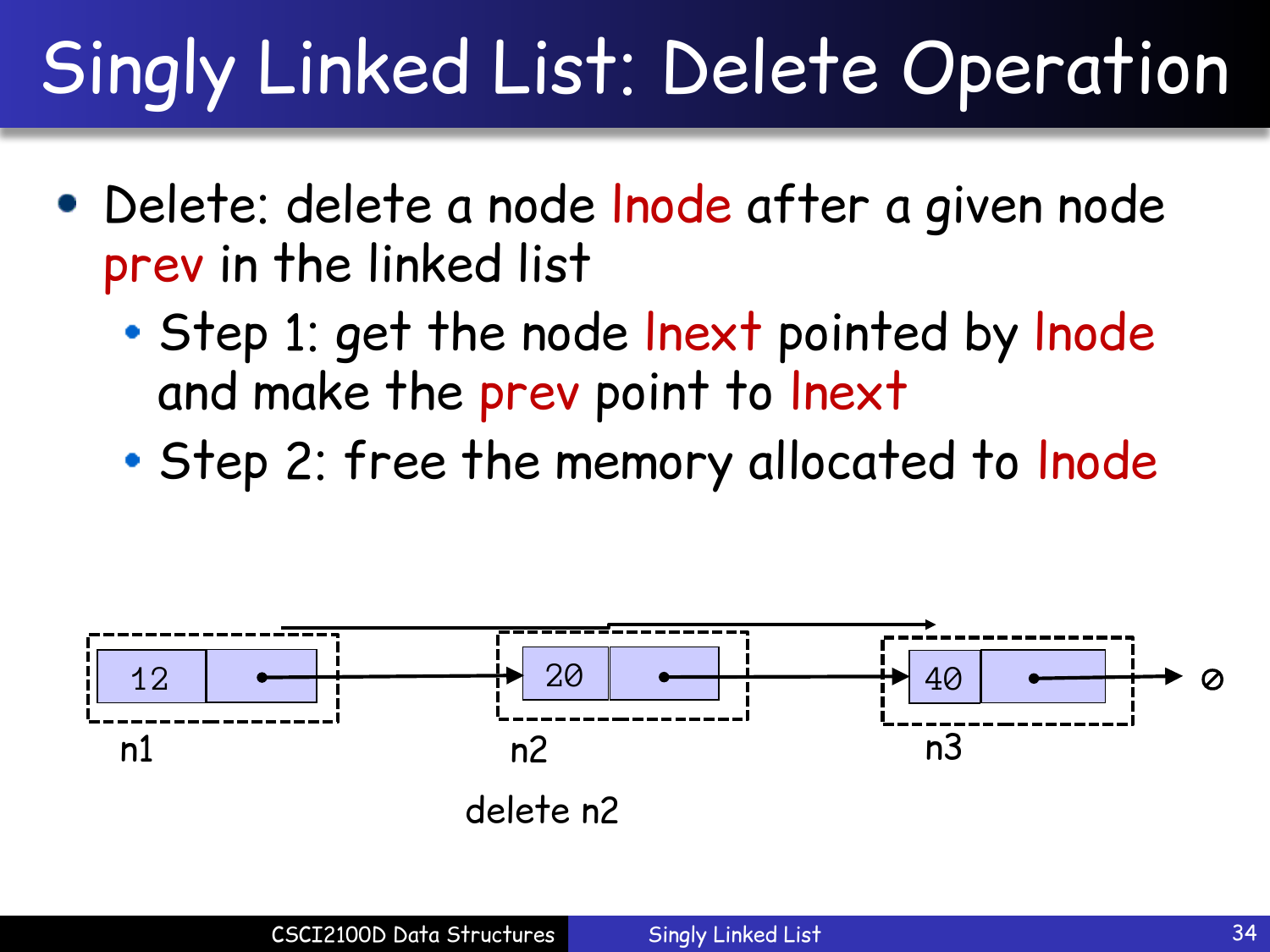

# Singly Linked List: Delete Operation
Delete: delete a node lnode after a given node prev in the linked list
Step 1: get the node lnext pointed by lnode and make the prev point to lnext
Step 2: free the memory allocated to lnode

20

∅

12

40

n3
n1
n2
delete n2
Singly Linked List
34